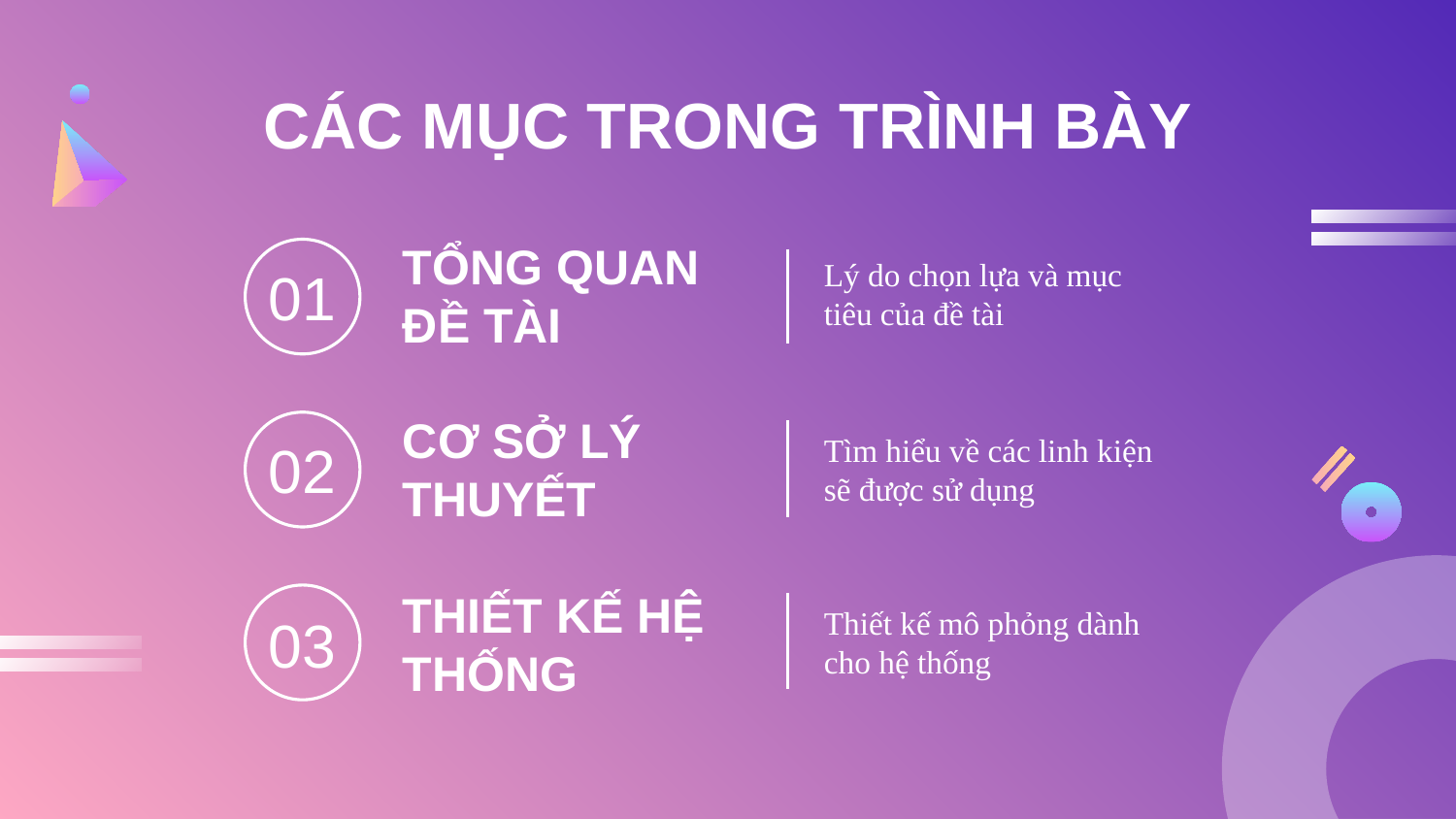

CÁC MỤC TRONG TRÌNH BÀY

# TỔNG QUAN ĐỀ TÀI

01
Lý do chọn lựa và mục tiêu của đề tài
CƠ SỞ LÝ THUYẾT

02
Tìm hiểu về các linh kiện sẽ được sử dụng

THIẾT KẾ HỆ THỐNG
03
Thiết kế mô phỏng dành cho hệ thống